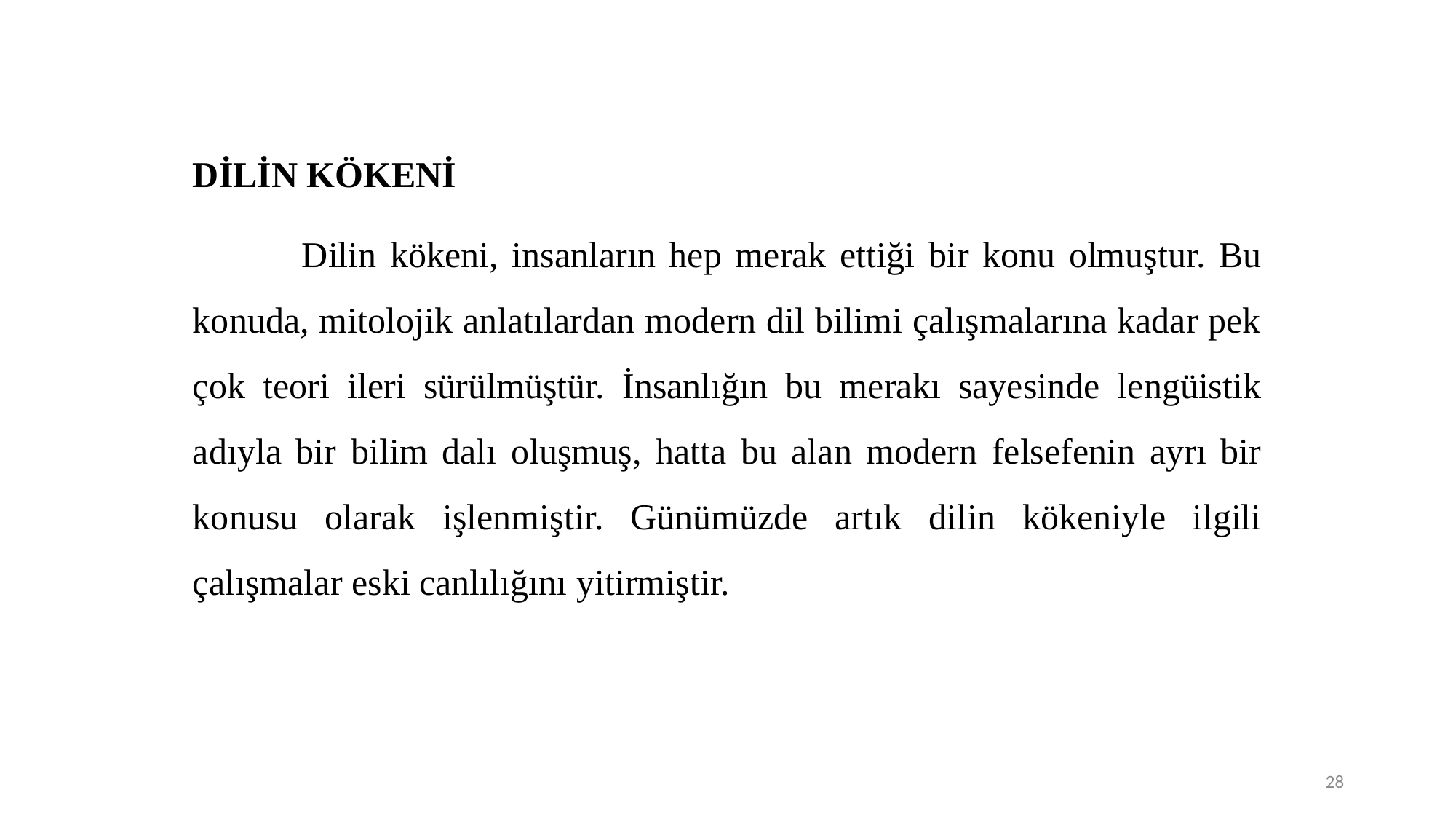

DİLİN KÖKENİ
	Dilin kökeni, insanların hep merak ettiği bir konu olmuştur. Bu konuda, mitolojik anlatılardan modern dil bilimi çalışmalarına kadar pek çok teori ileri sürülmüştür. İnsanlığın bu merakı sayesinde lengüistik adıyla bir bilim dalı oluşmuş, hatta bu alan modern felsefenin ayrı bir konusu olarak işlenmiştir. Günümüzde artık dilin kökeniyle ilgili çalışmalar eski canlılığını yitirmiştir.

28